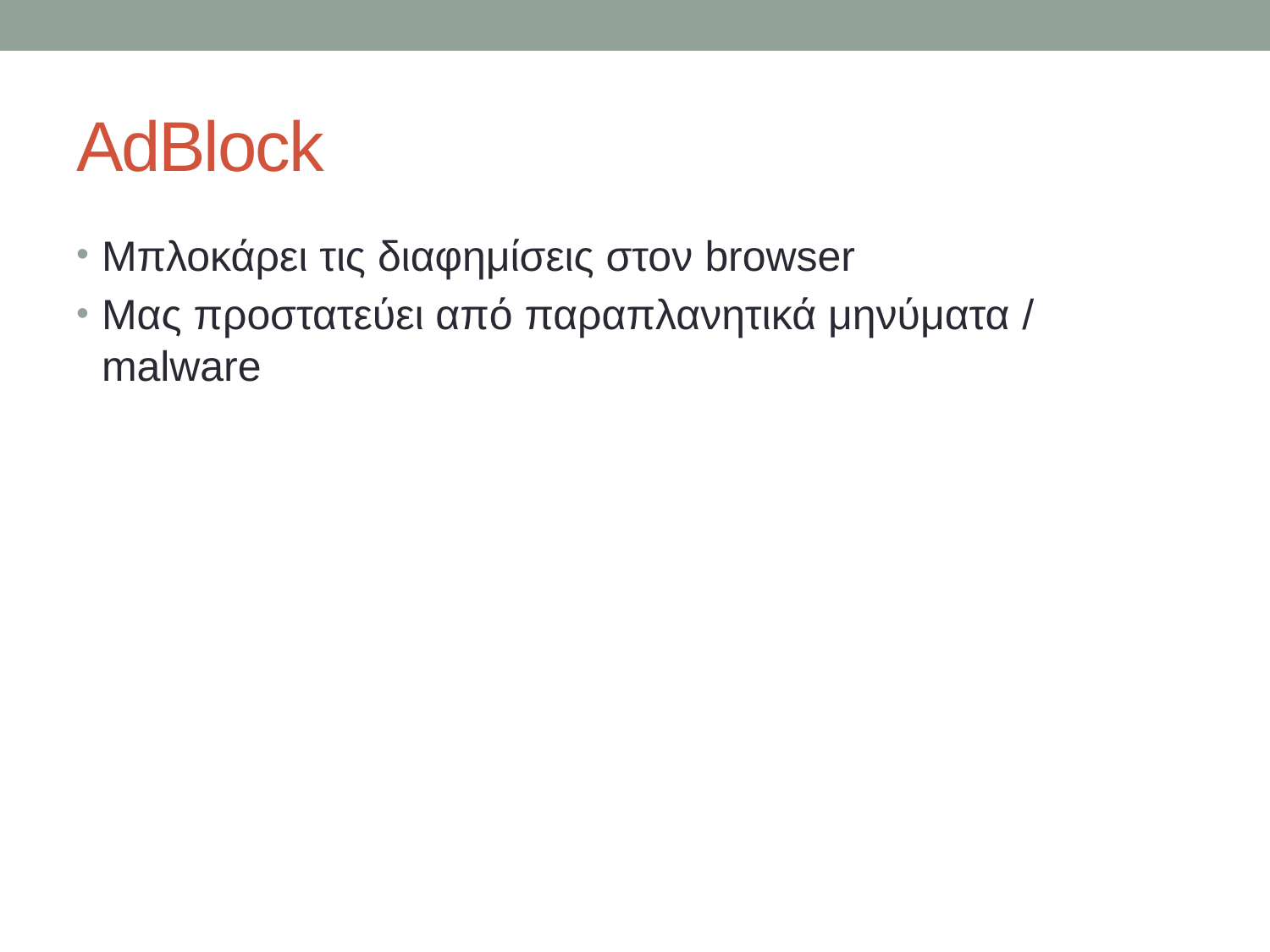

# AdBlock
Μπλοκάρει τις διαφημίσεις στον browser
Μας προστατεύει από παραπλανητικά μηνύματα / malware